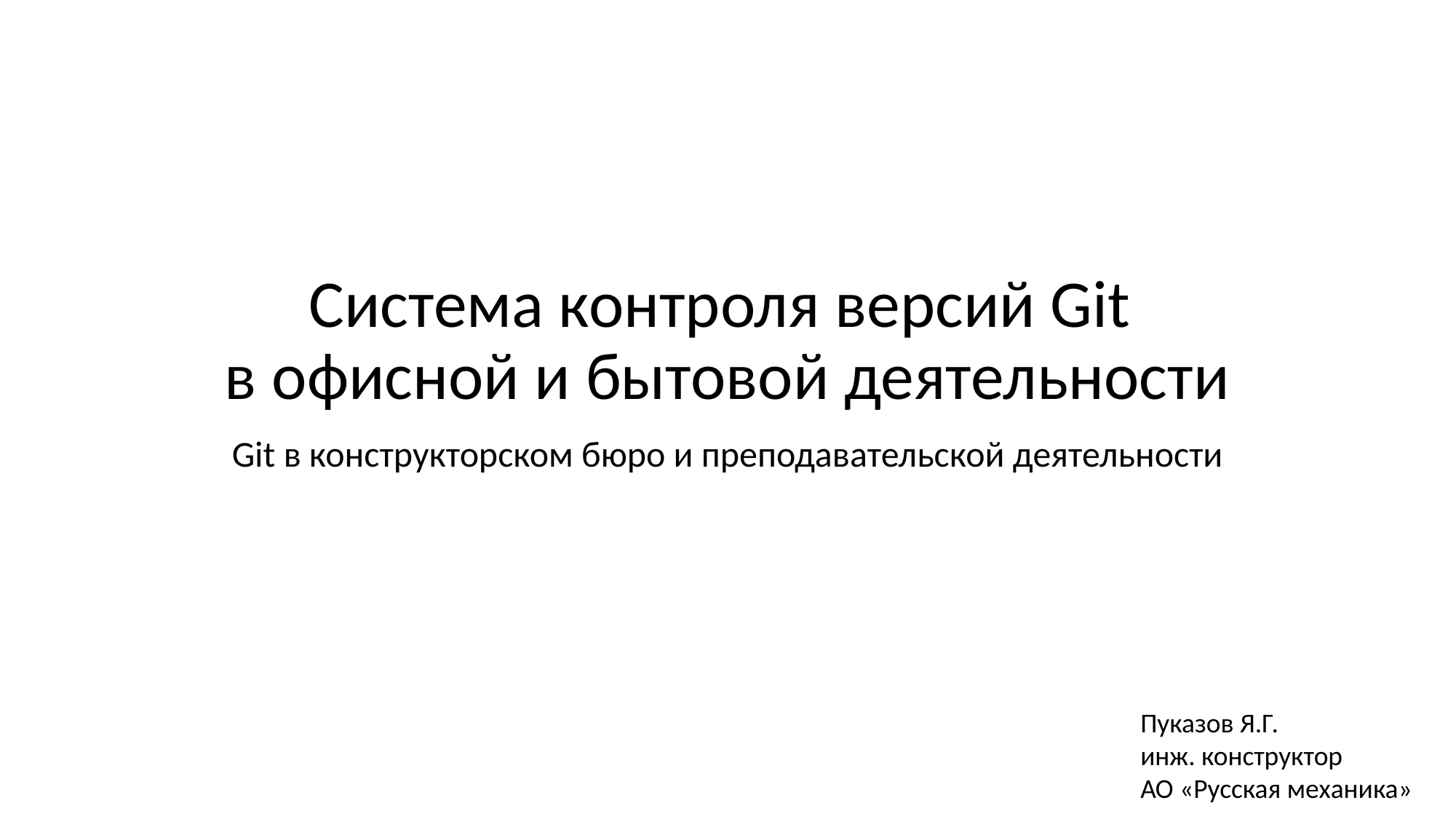

# Система контроля версий Git в офисной и бытовой деятельности
Git в конструкторском бюро и преподавательской деятельности
Пуказов Я.Г.
инж. конструктор
АО «Русская механика»